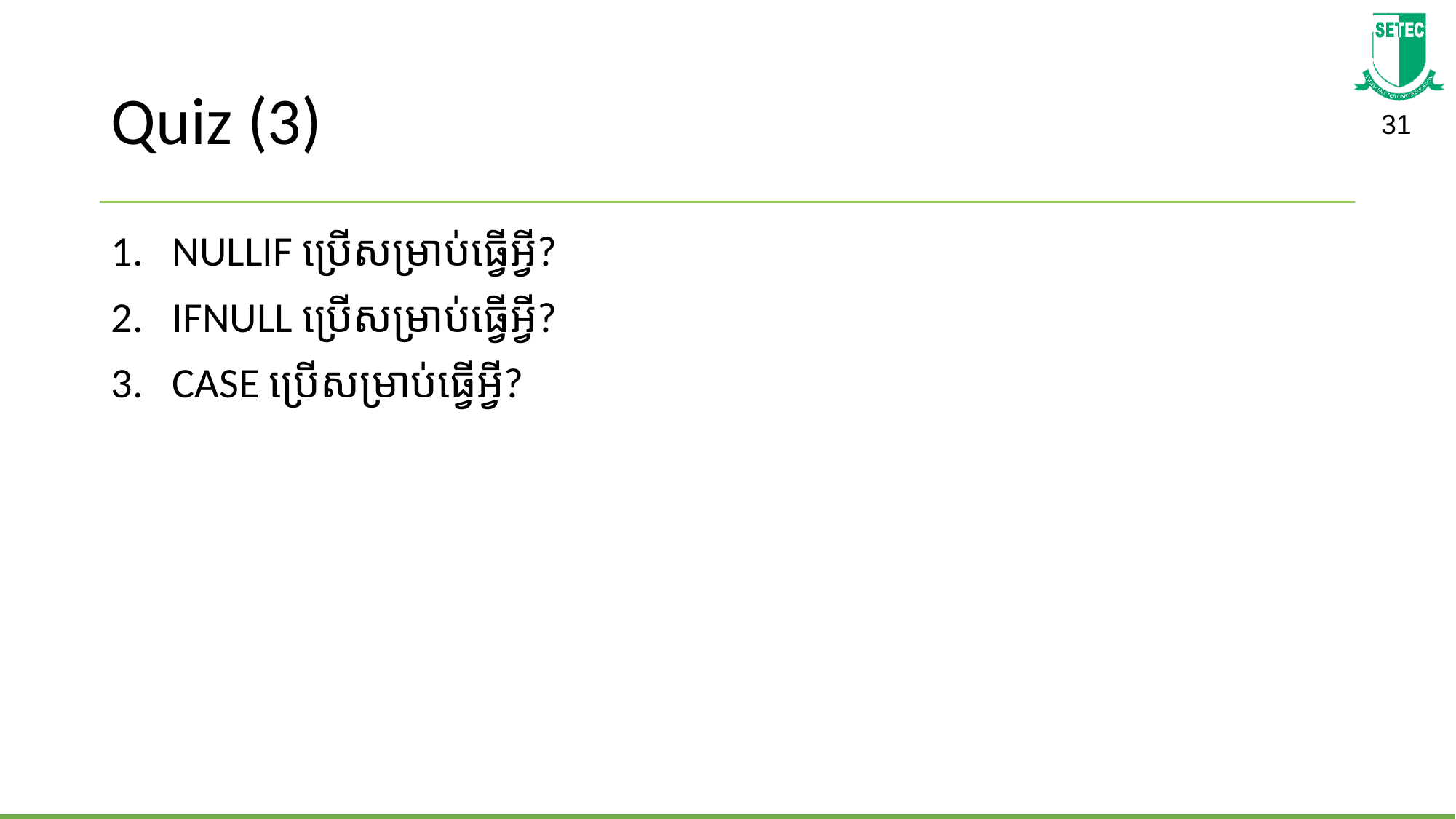

# Quiz (3)
NULLIF ប្រើសម្រាប់ធ្វើអ្វី?
IFNULL ប្រើសម្រាប់ធ្វើអ្វី?
CASE ប្រើសម្រាប់ធ្វើអ្វី?